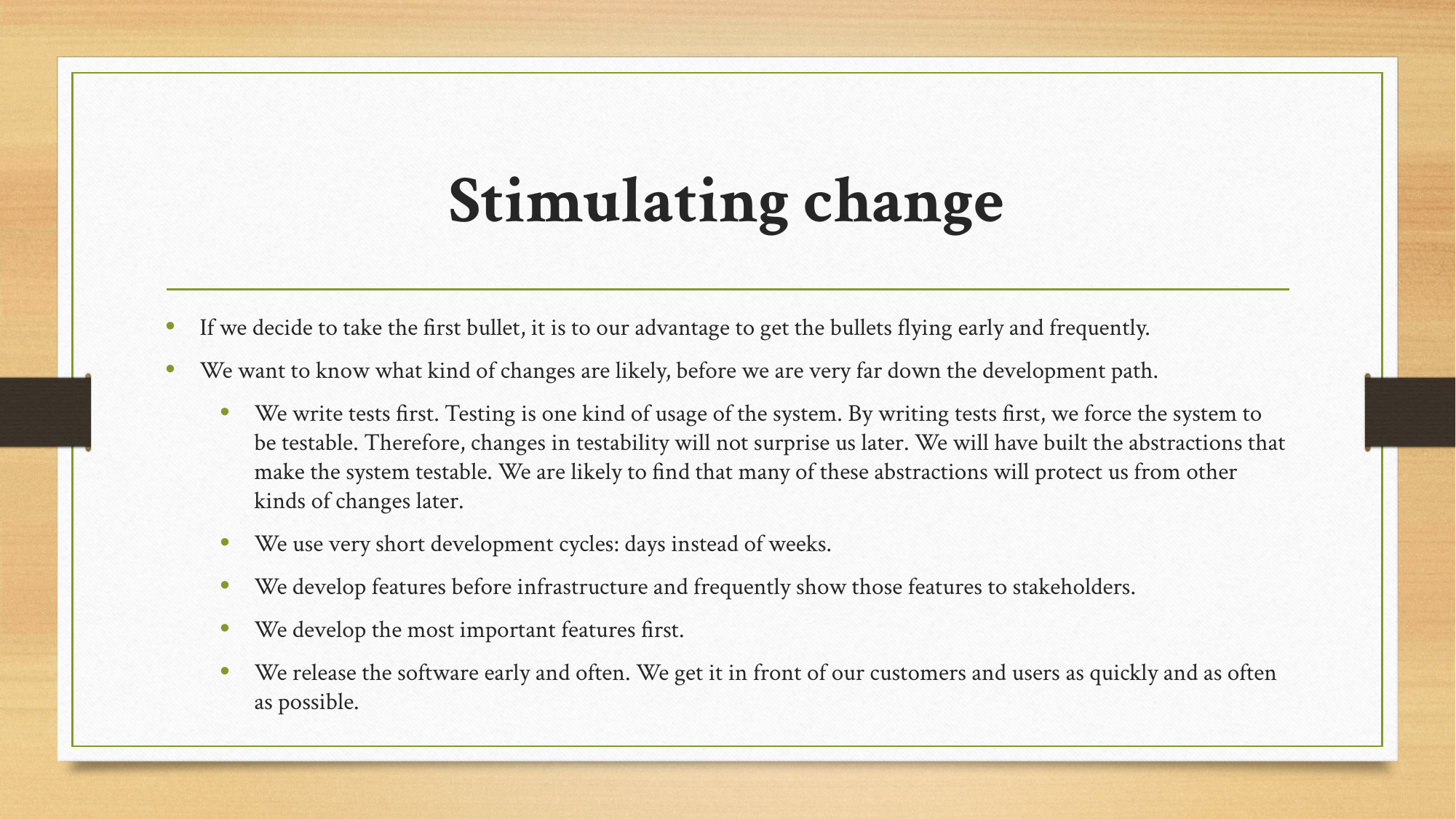

# Stimulating change
If we decide to take the first bullet, it is to our advantage to get the bullets flying early and frequently.
We want to know what kind of changes are likely, before we are very far down the development path.
We write tests first. Testing is one kind of usage of the system. By writing tests first, we force the system to be testable. Therefore, changes in testability will not surprise us later. We will have built the abstractions that make the system testable. We are likely to find that many of these abstractions will protect us from other kinds of changes later.
We use very short development cycles: days instead of weeks.
We develop features before infrastructure and frequently show those features to stakeholders.
We develop the most important features first.
We release the software early and often. We get it in front of our customers and users as quickly and as often as possible.